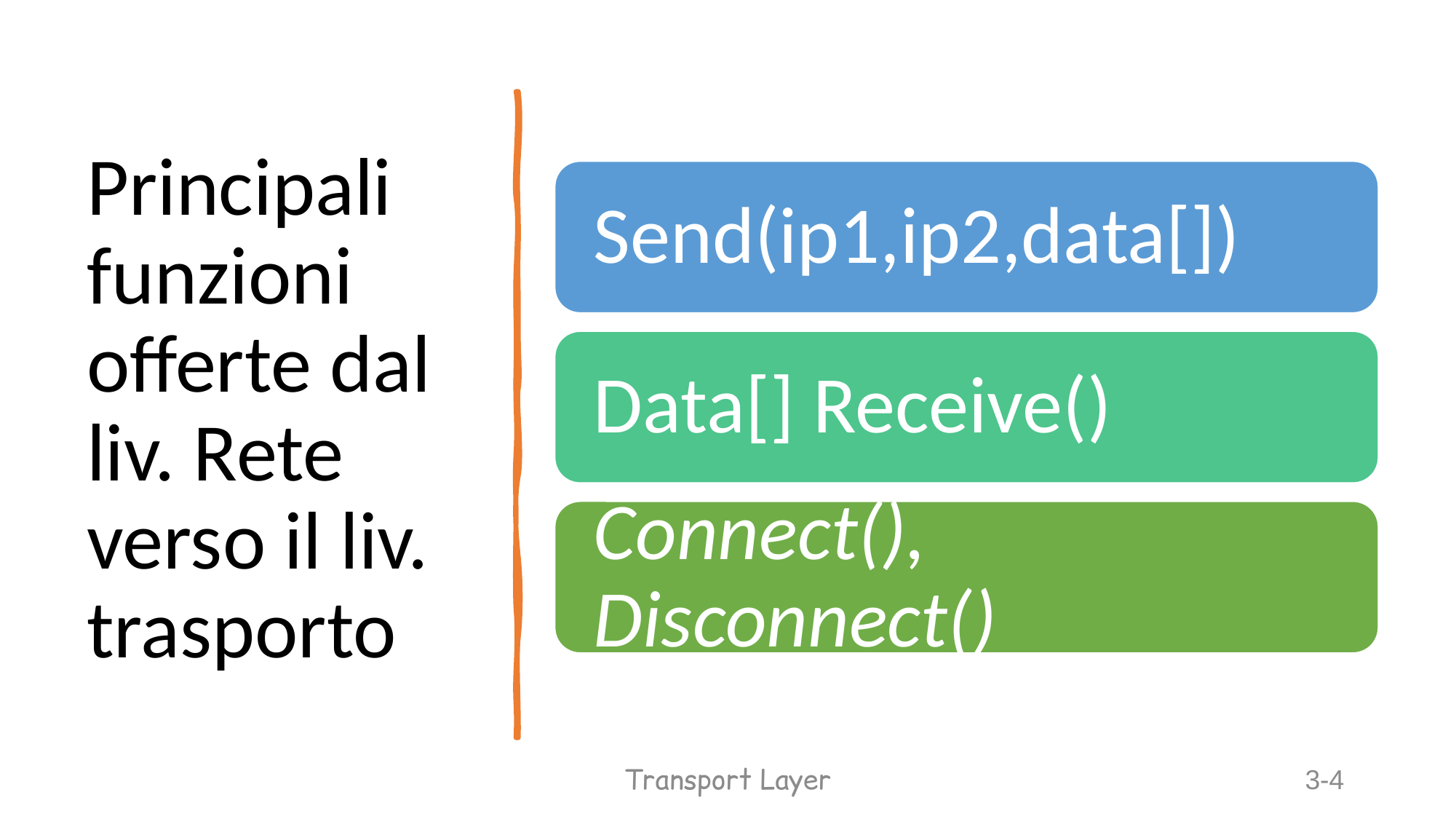

Send(ip1,ip2,data[])
Data[] Receive()
Connect(), Disconnect()
# Principali funzioni offerte dal liv. Rete verso il liv. trasporto

Transport Layer
3-4